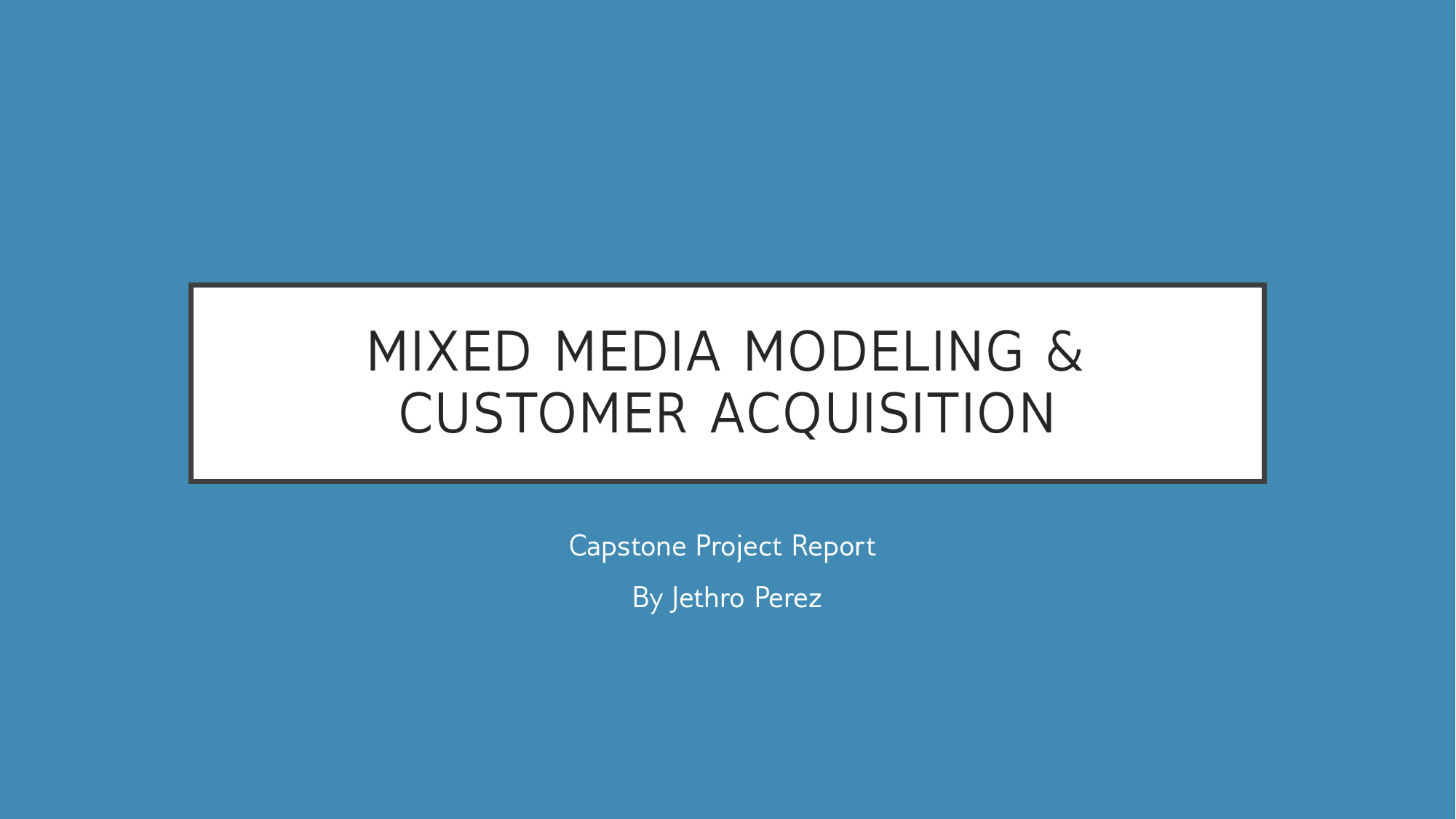

# Mixed Media Modeling & Customer Acquisition
Capstone Project Report
By Jethro Perez